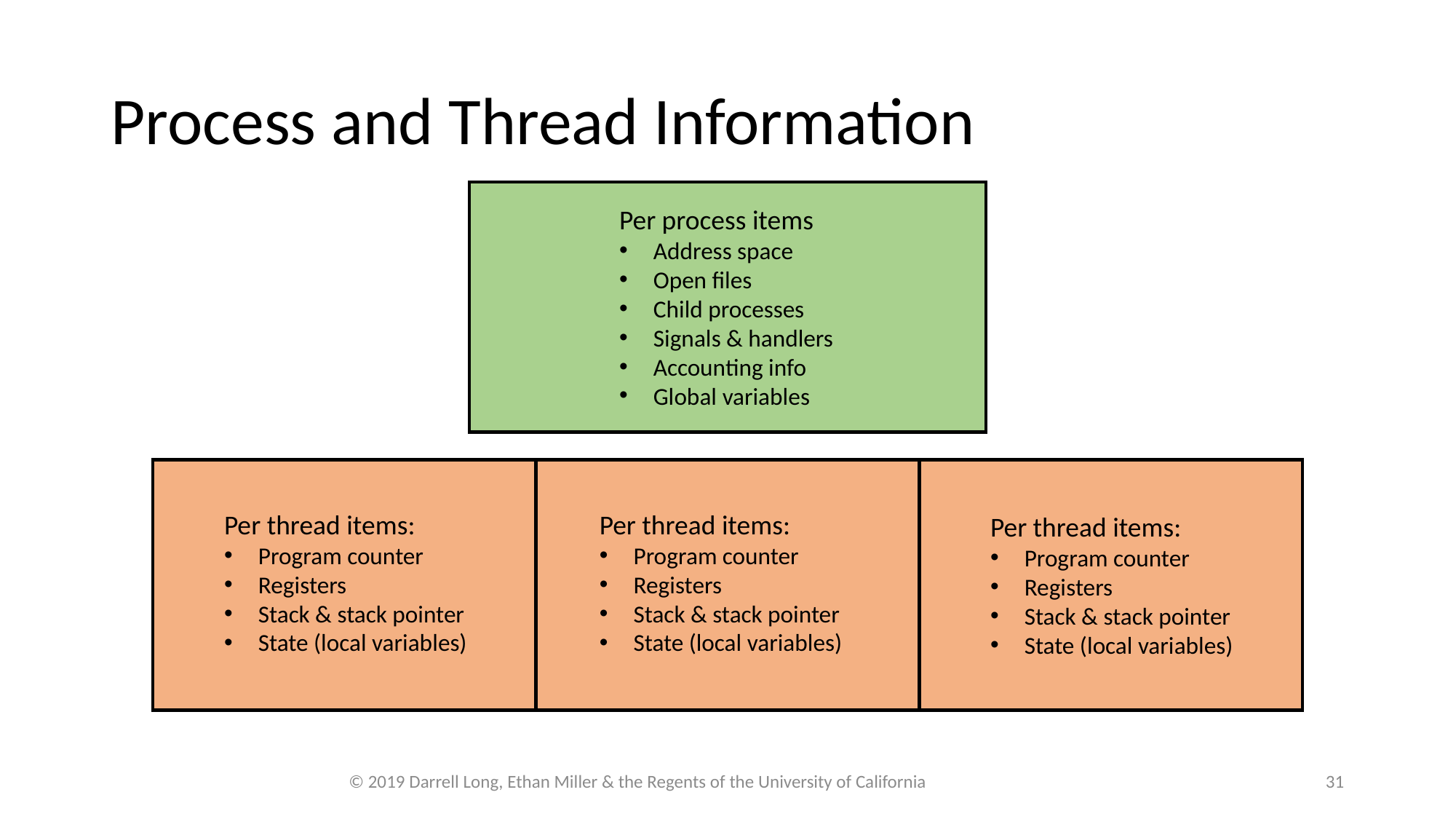

# Process and Thread Information

Per process items
Address space
Open files
Child processes
Signals & handlers
Accounting info
Global variables

Per thread items:
Program counter
Registers
Stack & stack pointer
State (local variables)
Per thread items:
Program counter
Registers
Stack & stack pointer
State (local variables)
Per thread items:
Program counter
Registers
Stack & stack pointer
State (local variables)
© 2019 Darrell Long, Ethan Miller & the Regents of the University of California
31